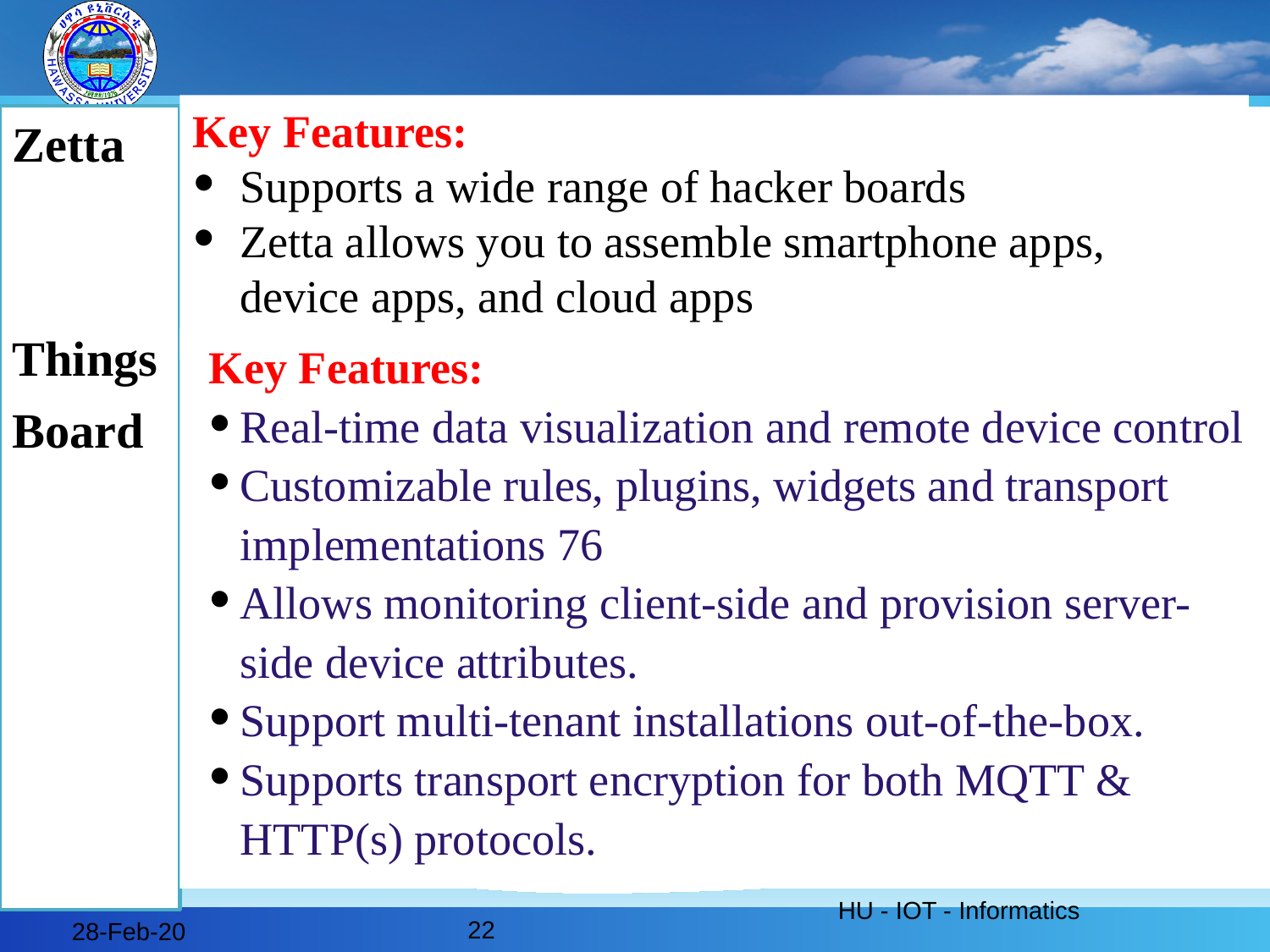

Key Features:
Supports a wide range of hacker boards
Zetta allows you to assemble smartphone apps, device apps, and cloud apps

Zetta

Things
Board

Key Features:
Real-time data visualization and remote device control
Customizable rules, plugins, widgets and transport implementations 76
Allows monitoring client-side and provision server-side device attributes.
Support multi-tenant installations out-of-the-box.
Supports transport encryption for both MQTT & HTTP(s) protocols.
HU - IOT - Informatics
22
28-Feb-20